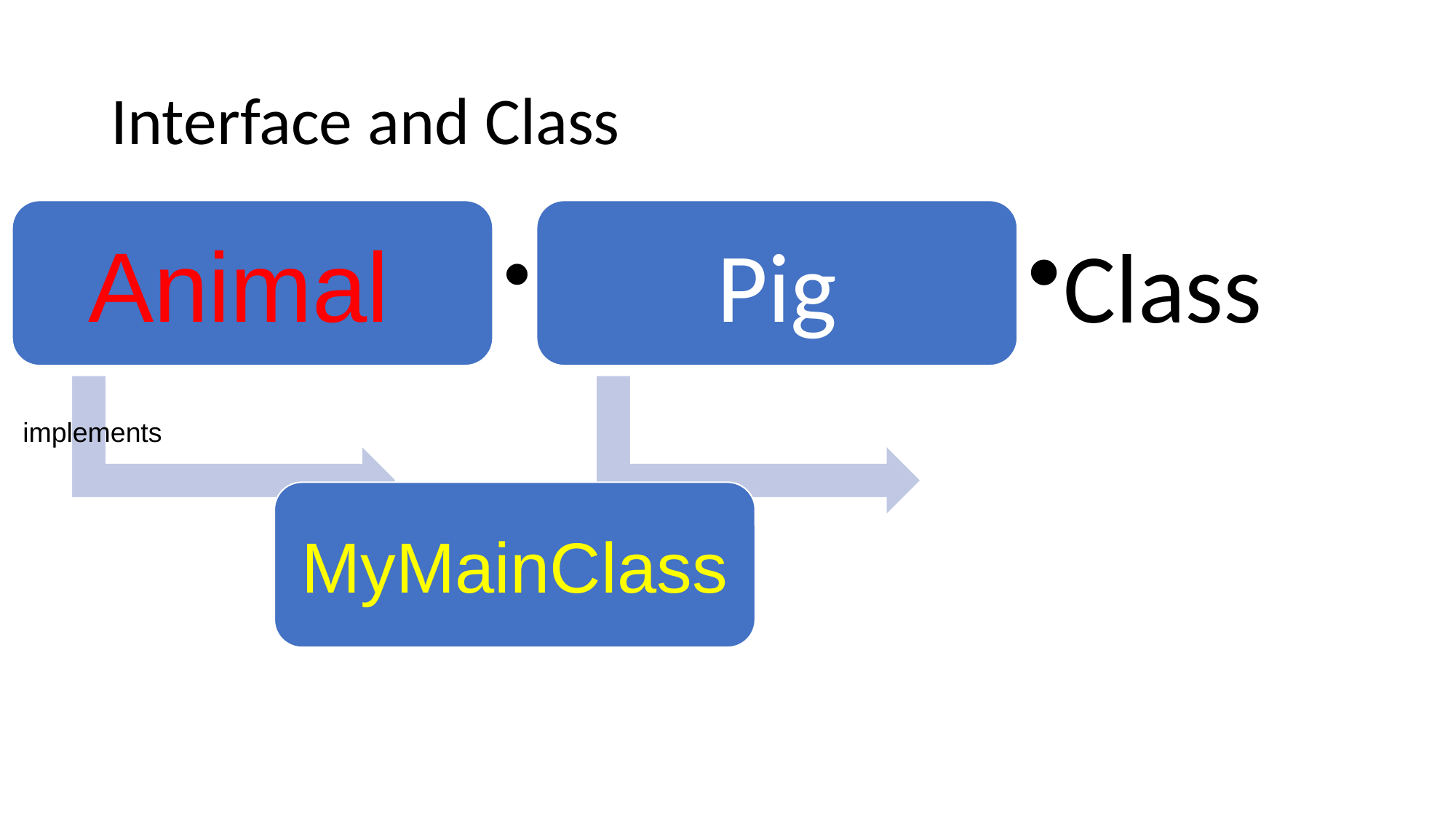

# Interface and Class
Animal
Interface
Pig
Class
MyMainClass
implements